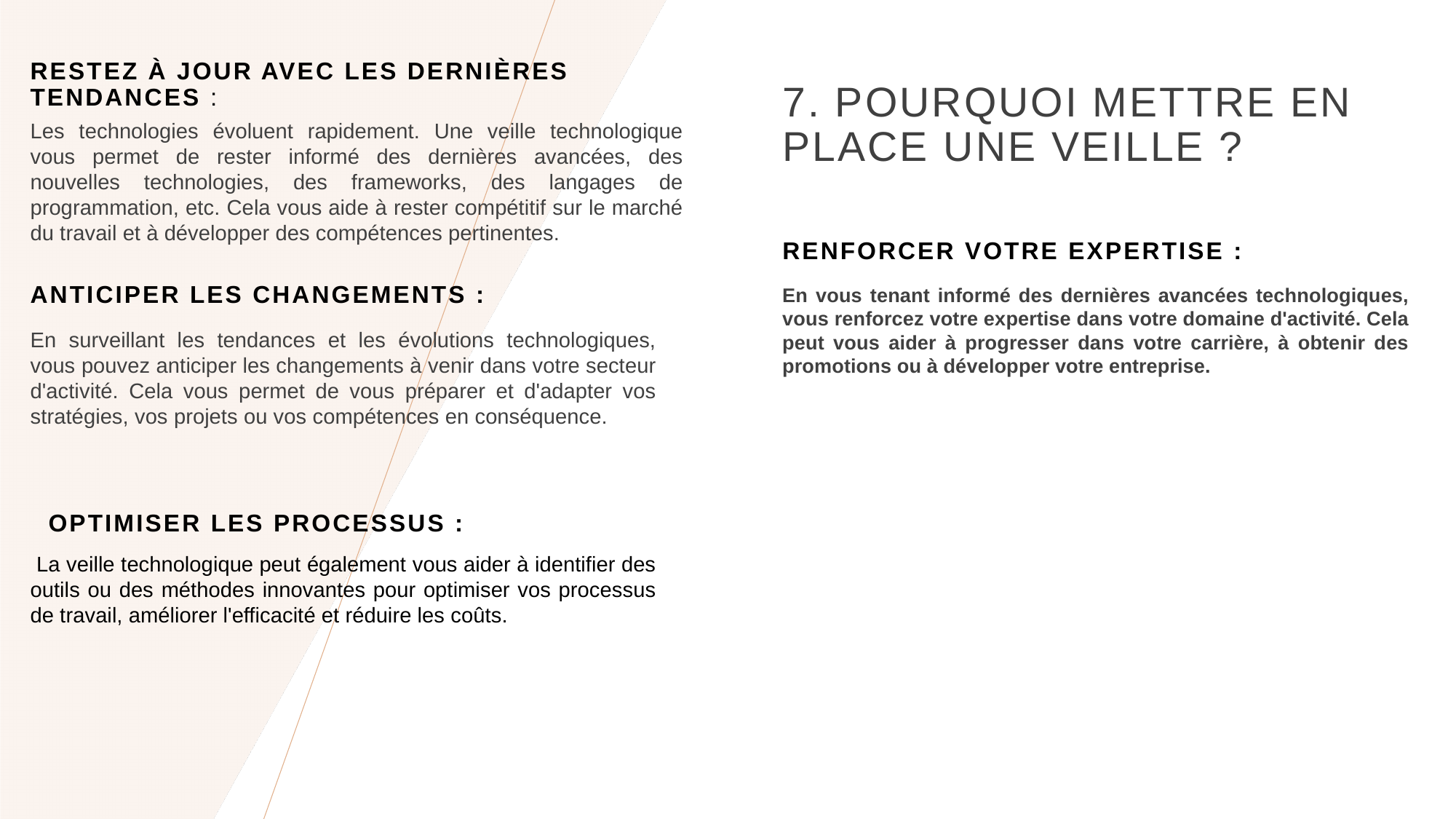

Restez à jour avec les dernières tendances :
# 7. Pourquoi mettre en place une veille ?
Les technologies évoluent rapidement. Une veille technologique vous permet de rester informé des dernières avancées, des nouvelles technologies, des frameworks, des langages de programmation, etc. Cela vous aide à rester compétitif sur le marché du travail et à développer des compétences pertinentes.
Renforcer votre expertise :
Anticiper les changements :
En vous tenant informé des dernières avancées technologiques, vous renforcez votre expertise dans votre domaine d'activité. Cela peut vous aider à progresser dans votre carrière, à obtenir des promotions ou à développer votre entreprise.
En surveillant les tendances et les évolutions technologiques, vous pouvez anticiper les changements à venir dans votre secteur d'activité. Cela vous permet de vous préparer et d'adapter vos stratégies, vos projets ou vos compétences en conséquence.
Optimiser les processus :
 La veille technologique peut également vous aider à identifier des outils ou des méthodes innovantes pour optimiser vos processus de travail, améliorer l'efficacité et réduire les coûts.